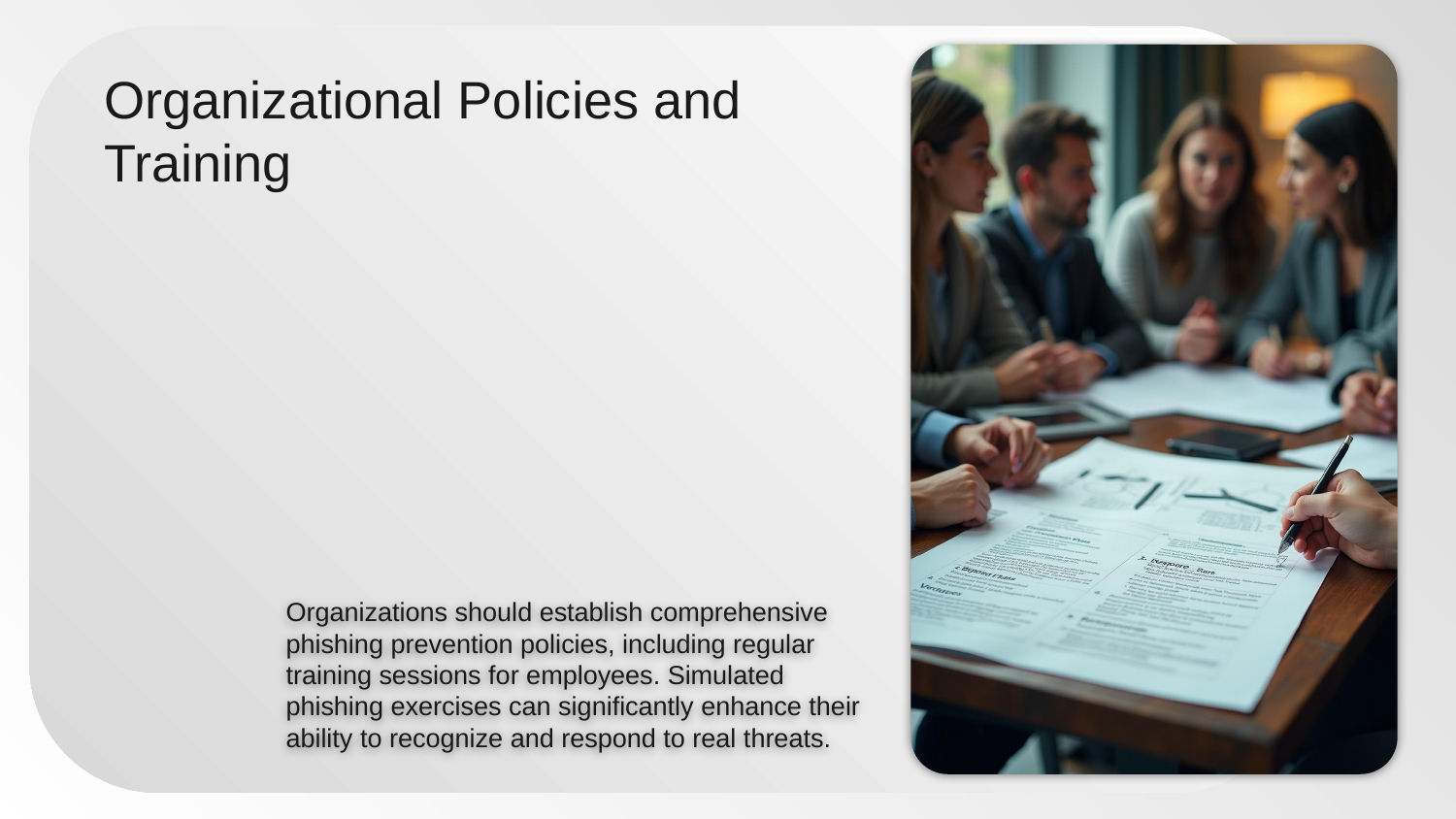

# Organizational Policies and Training
Organizations should establish comprehensive phishing prevention policies, including regular training sessions for employees. Simulated phishing exercises can significantly enhance their ability to recognize and respond to real threats.